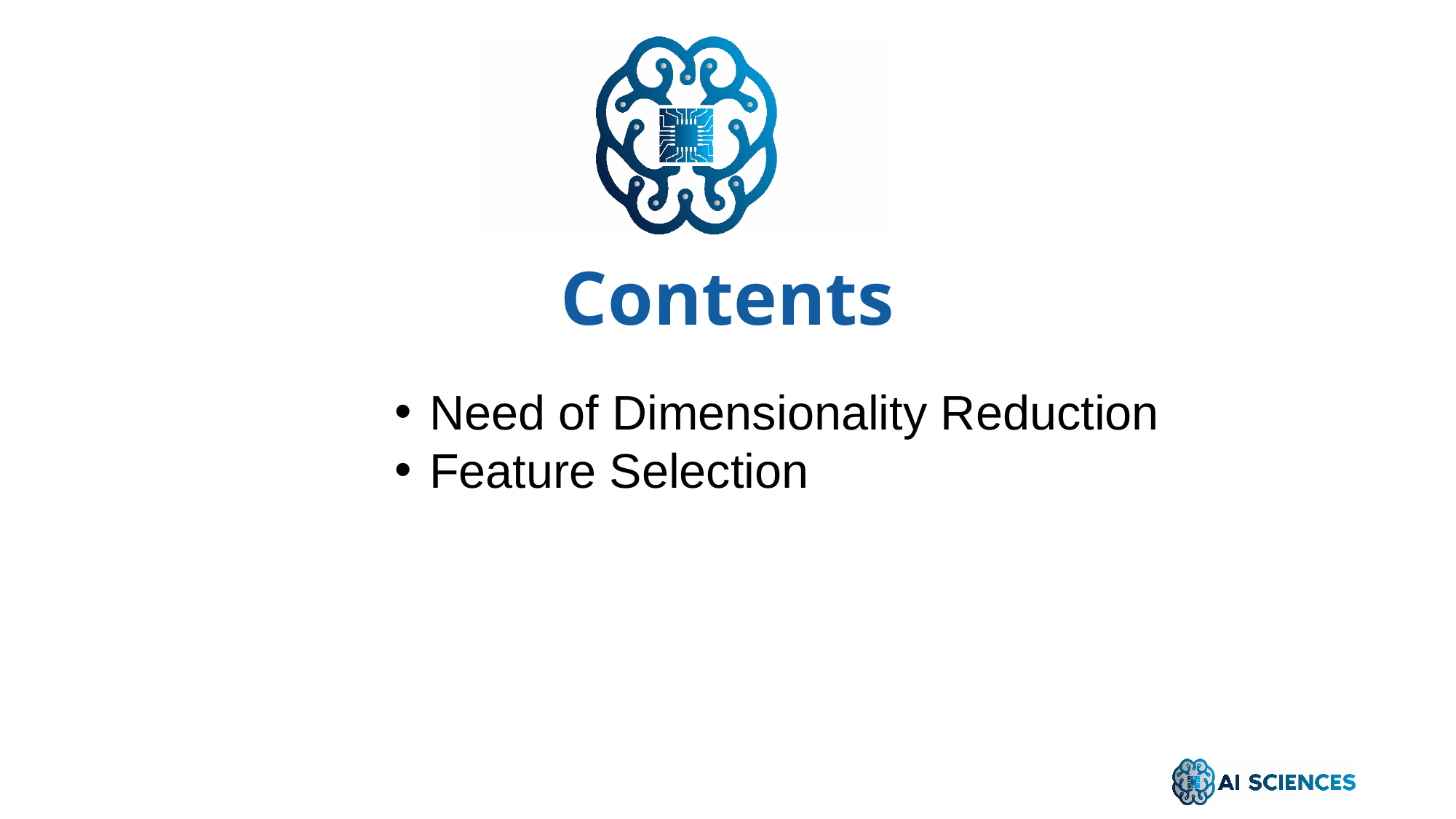

Contents
Need of Dimensionality Reduction
Feature Selection